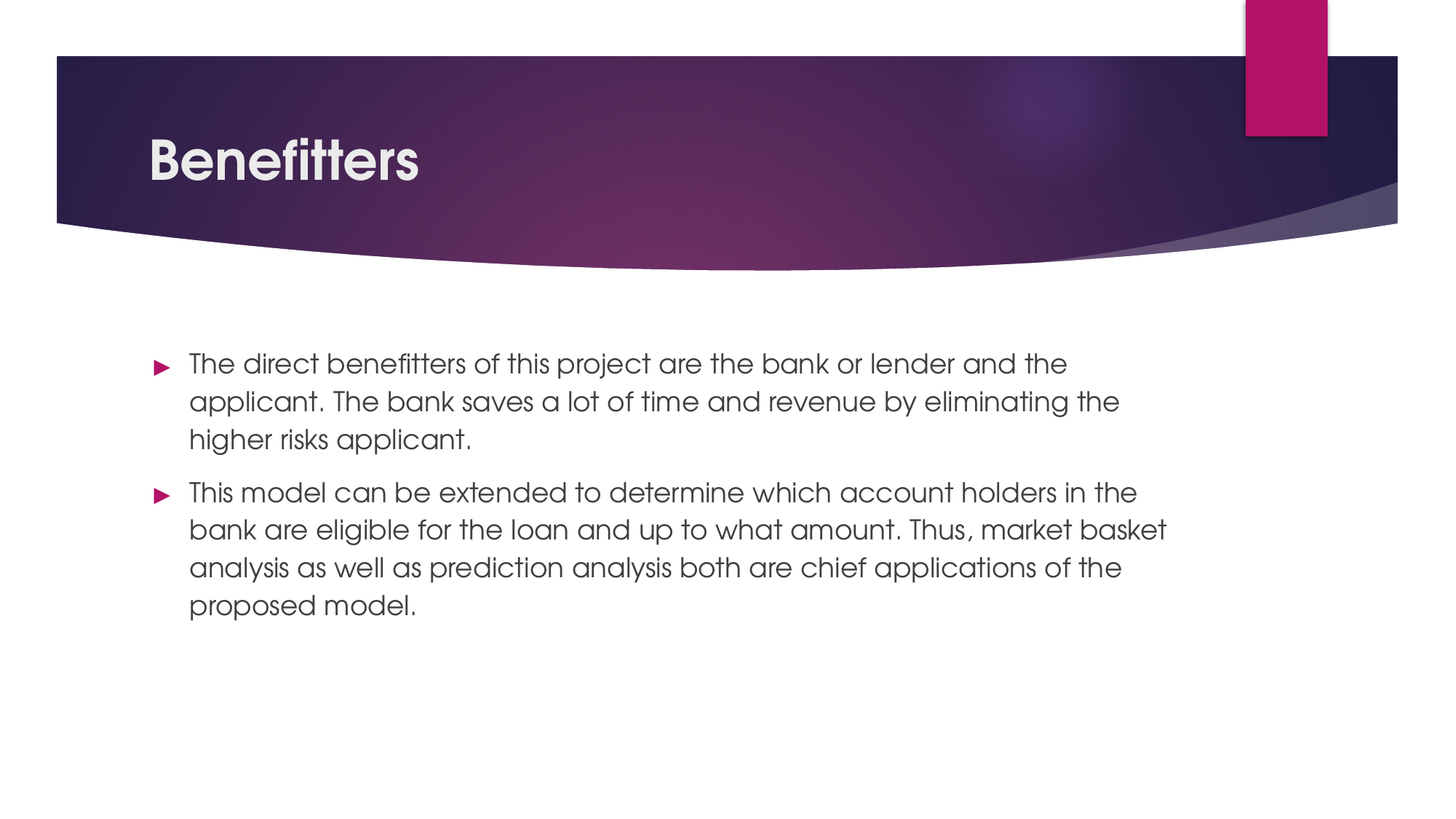

# Benefitters
The direct benefitters of this project are the bank or lender and the applicant. The bank saves a lot of time and revenue by eliminating the higher risks applicant.
This model can be extended to determine which account holders in the bank are eligible for the loan and up to what amount. Thus, market basket analysis as well as prediction analysis both are chief applications of the proposed model.